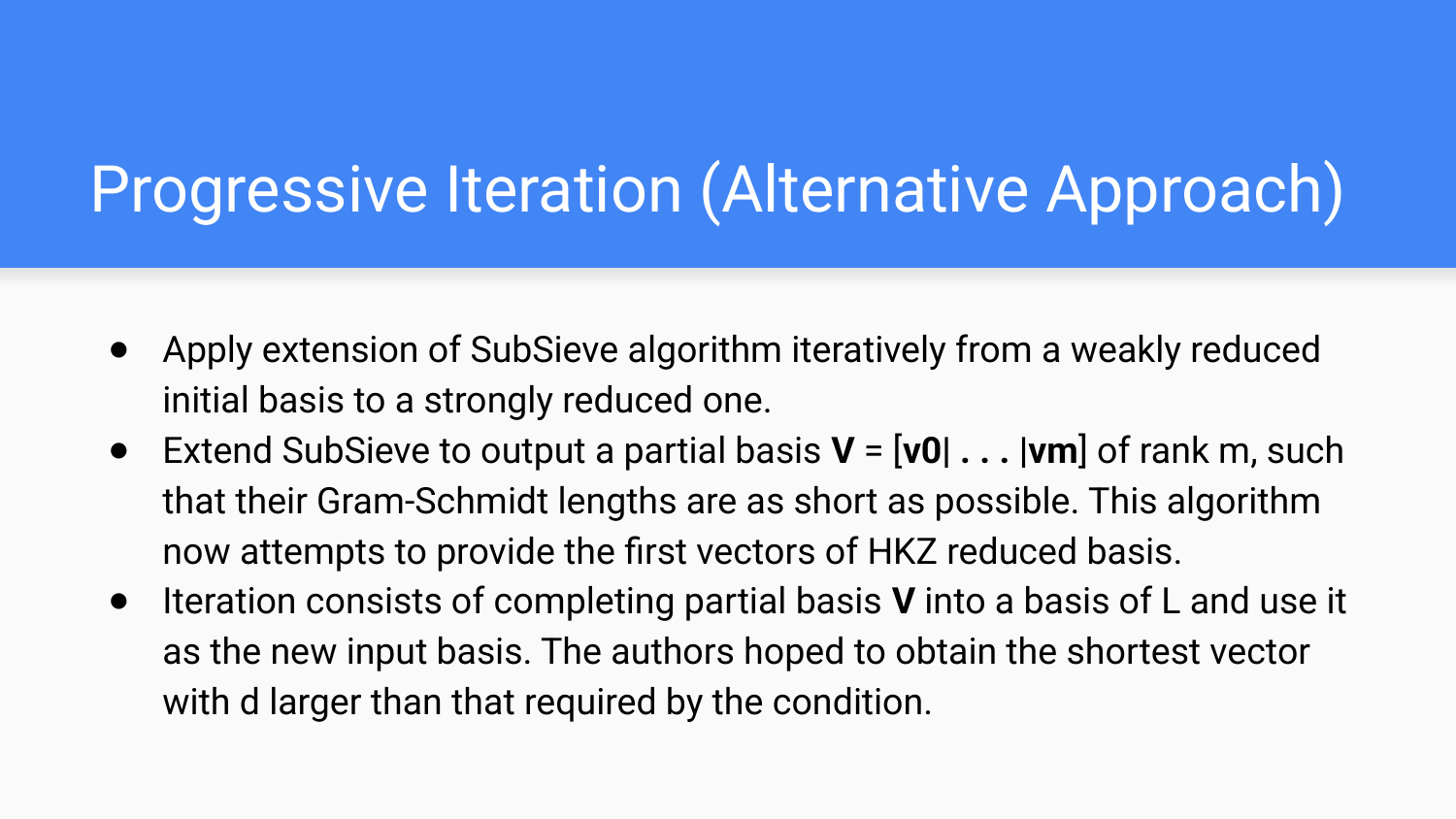

# Progressive Iteration (Alternative Approach)
Apply extension of SubSieve algorithm iteratively from a weakly reduced initial basis to a strongly reduced one.
Extend SubSieve to output a partial basis V = [v0| . . . |vm] of rank m, such that their Gram-Schmidt lengths are as short as possible. This algorithm now attempts to provide the first vectors of HKZ reduced basis.
Iteration consists of completing partial basis V into a basis of L and use it as the new input basis. The authors hoped to obtain the shortest vector with d larger than that required by the condition.